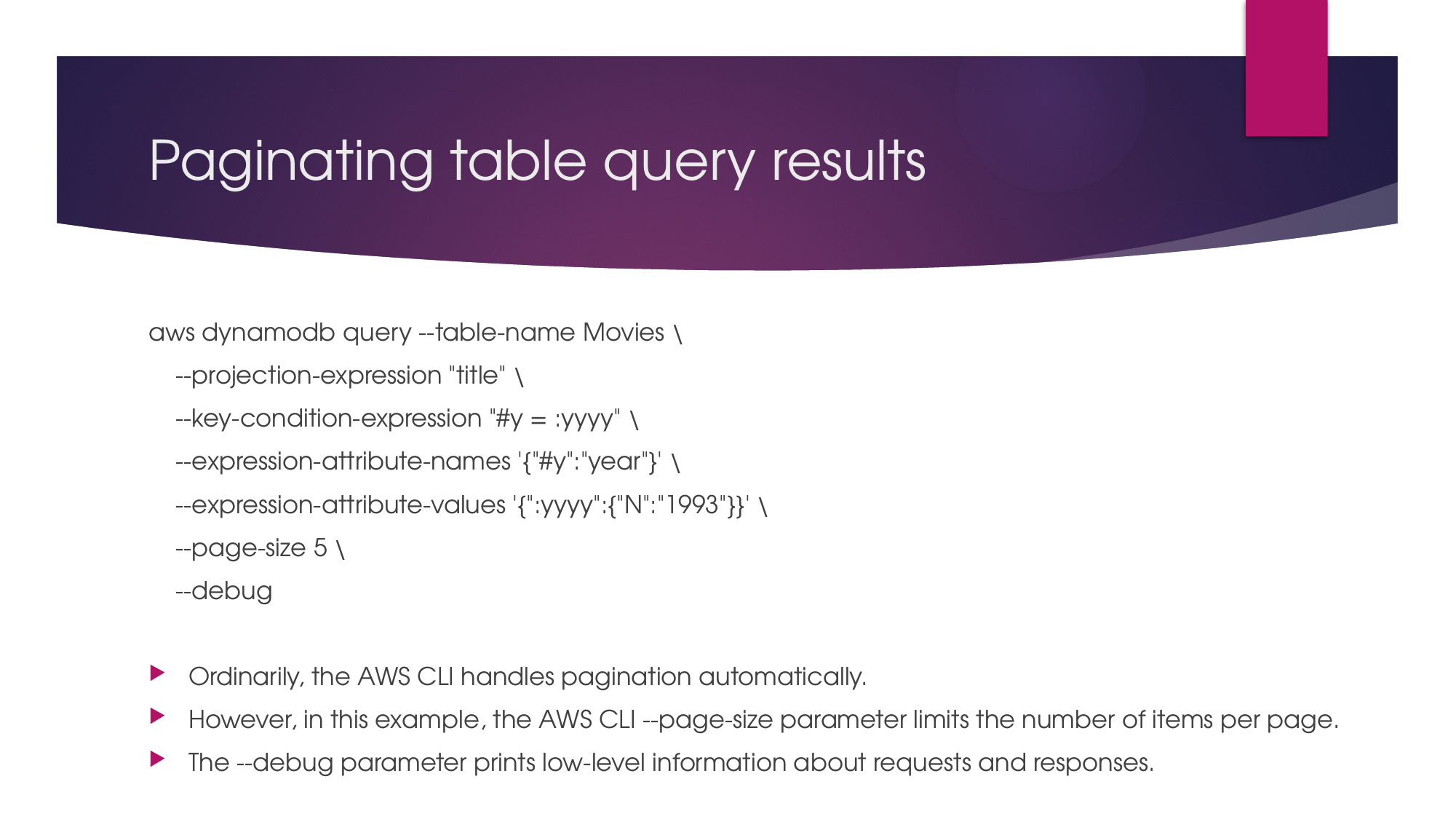

# Paginating table query results
aws dynamodb query --table-name Movies \
    --projection-expression "title" \
    --key-condition-expression "#y = :yyyy" \
    --expression-attribute-names '{"#y":"year"}' \
    --expression-attribute-values '{":yyyy":{"N":"1993"}}' \
    --page-size 5 \
    --debug

Ordinarily, the AWS CLI handles pagination automatically.
However, in this example, the AWS CLI --page-size parameter limits the number of items per page.
The --debug parameter prints low-level information about requests and responses.